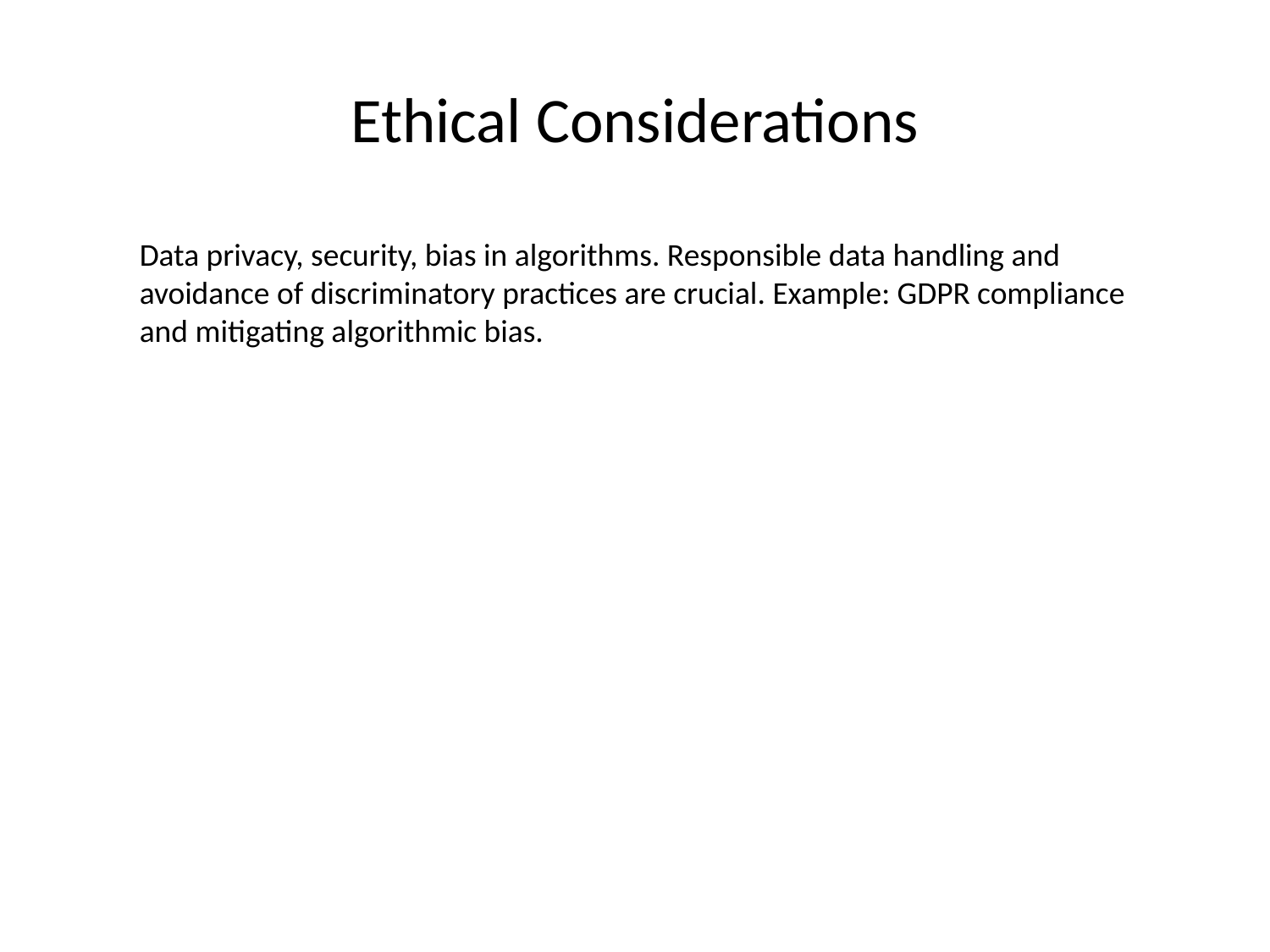

# Ethical Considerations

Data privacy, security, bias in algorithms. Responsible data handling and avoidance of discriminatory practices are crucial. Example: GDPR compliance and mitigating algorithmic bias.